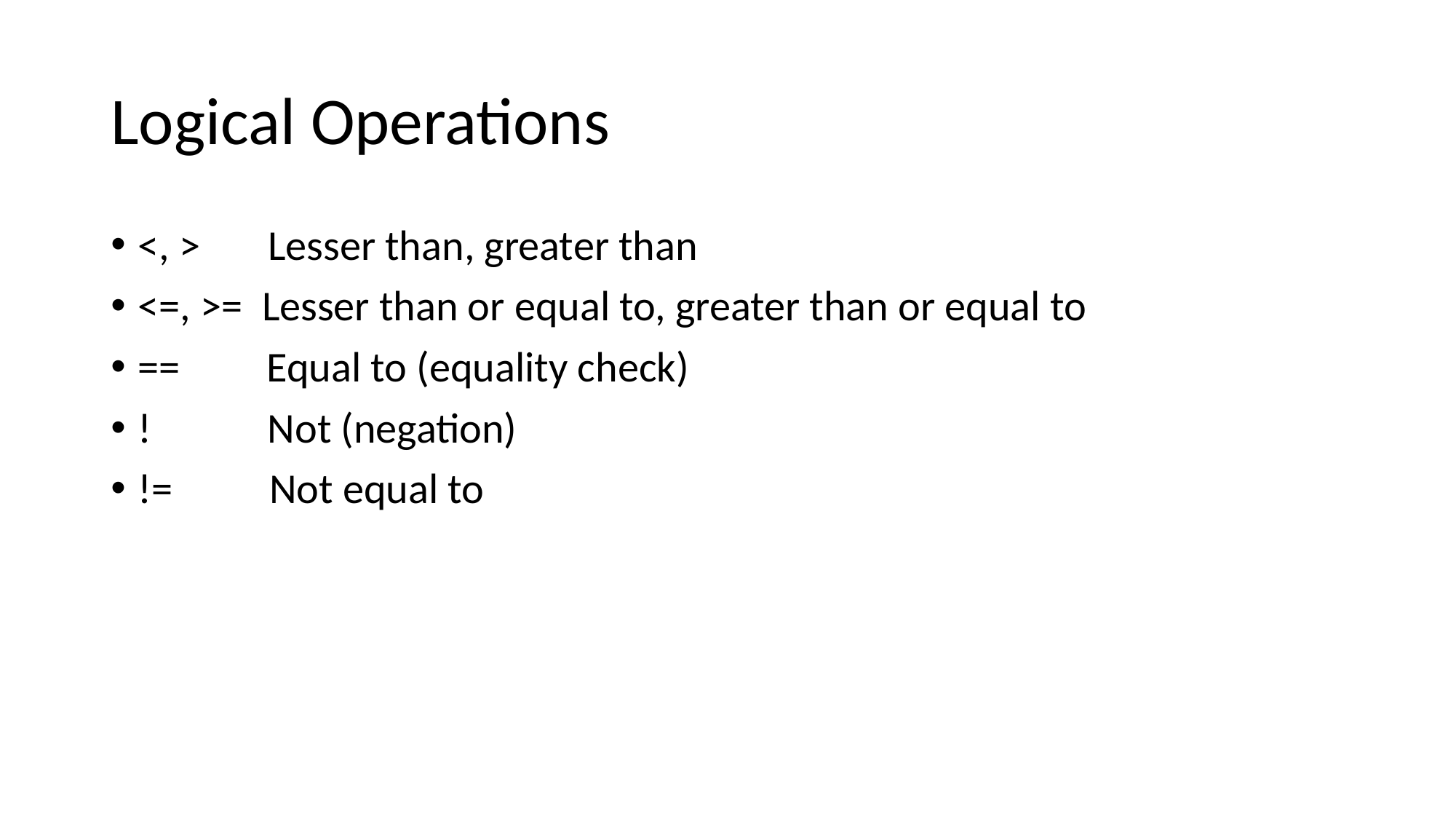

# Logical Operations
<, >       Lesser than, greater than
<=, >=  Lesser than or equal to, greater than or equal to
==         Equal to (equality check)
!            Not (negation)
!=          Not equal to